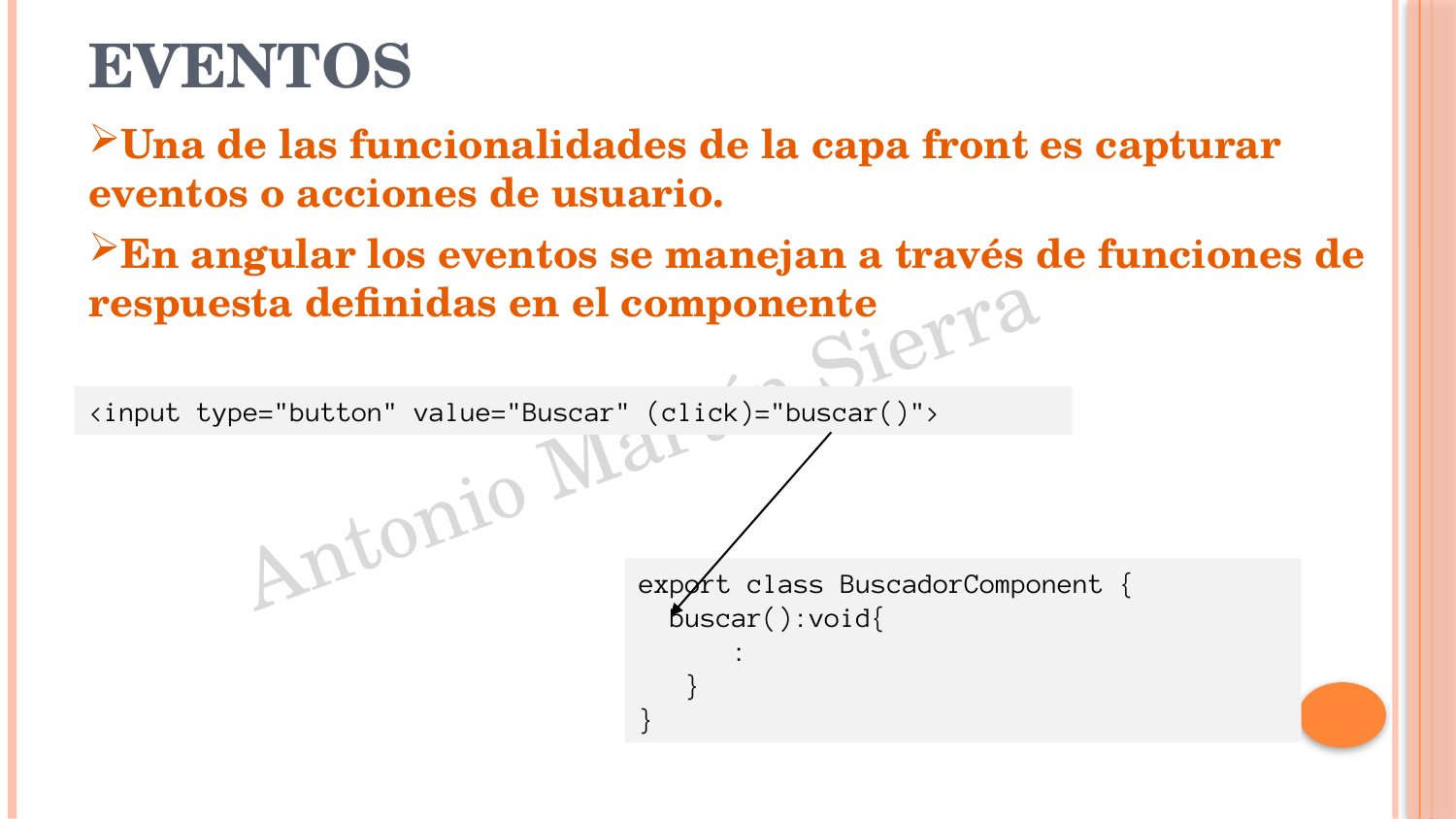

# Eventos
Una de las funcionalidades de la capa front es capturar eventos o acciones de usuario.
En angular los eventos se manejan a través de funciones de respuesta definidas en el componente

<input type="button" value="Buscar" (click)="buscar()">
export class BuscadorComponent {
  buscar():void{
      :
   }
}